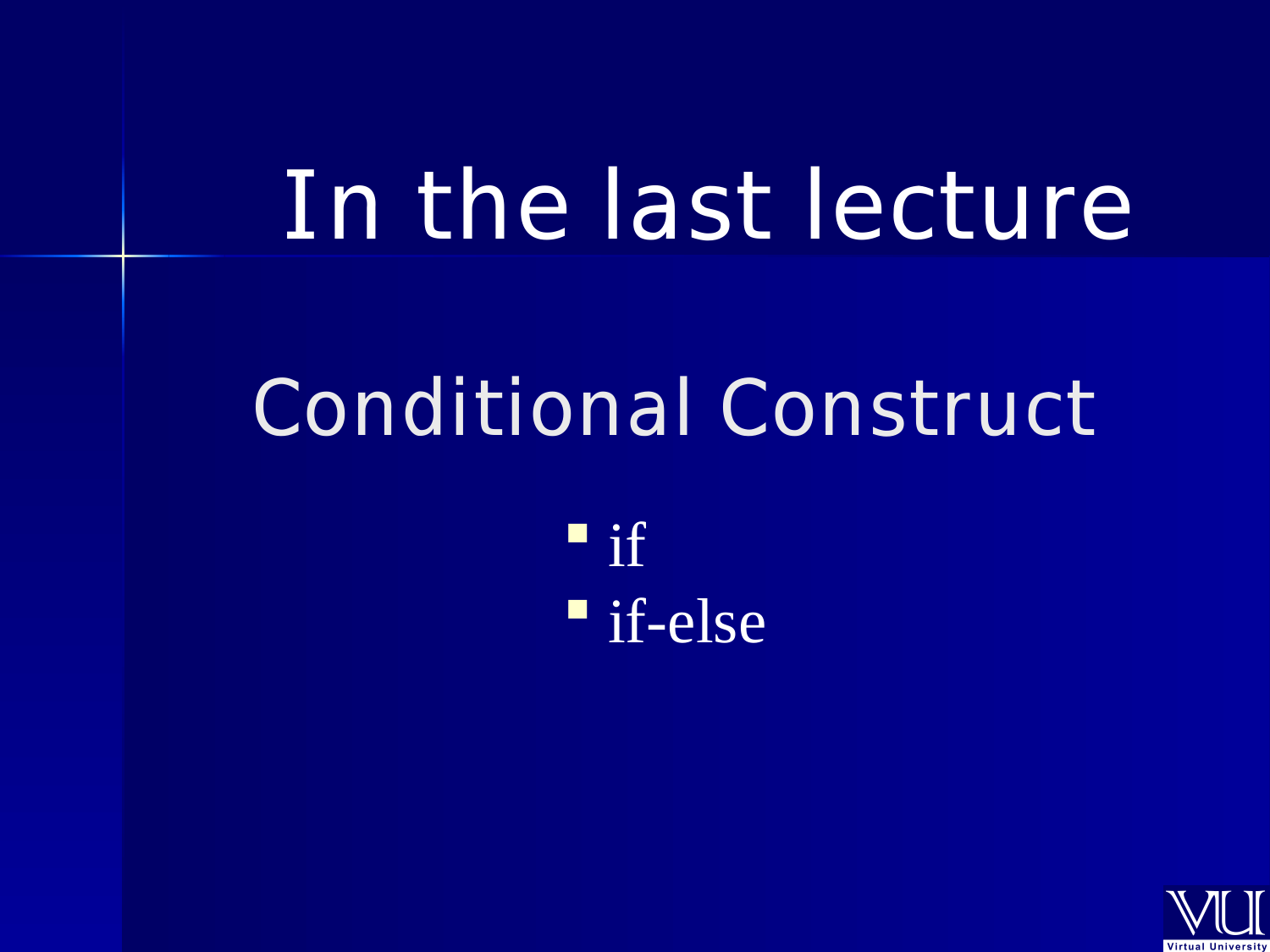

In the last lecture
# Conditional Construct
 if
 if-else